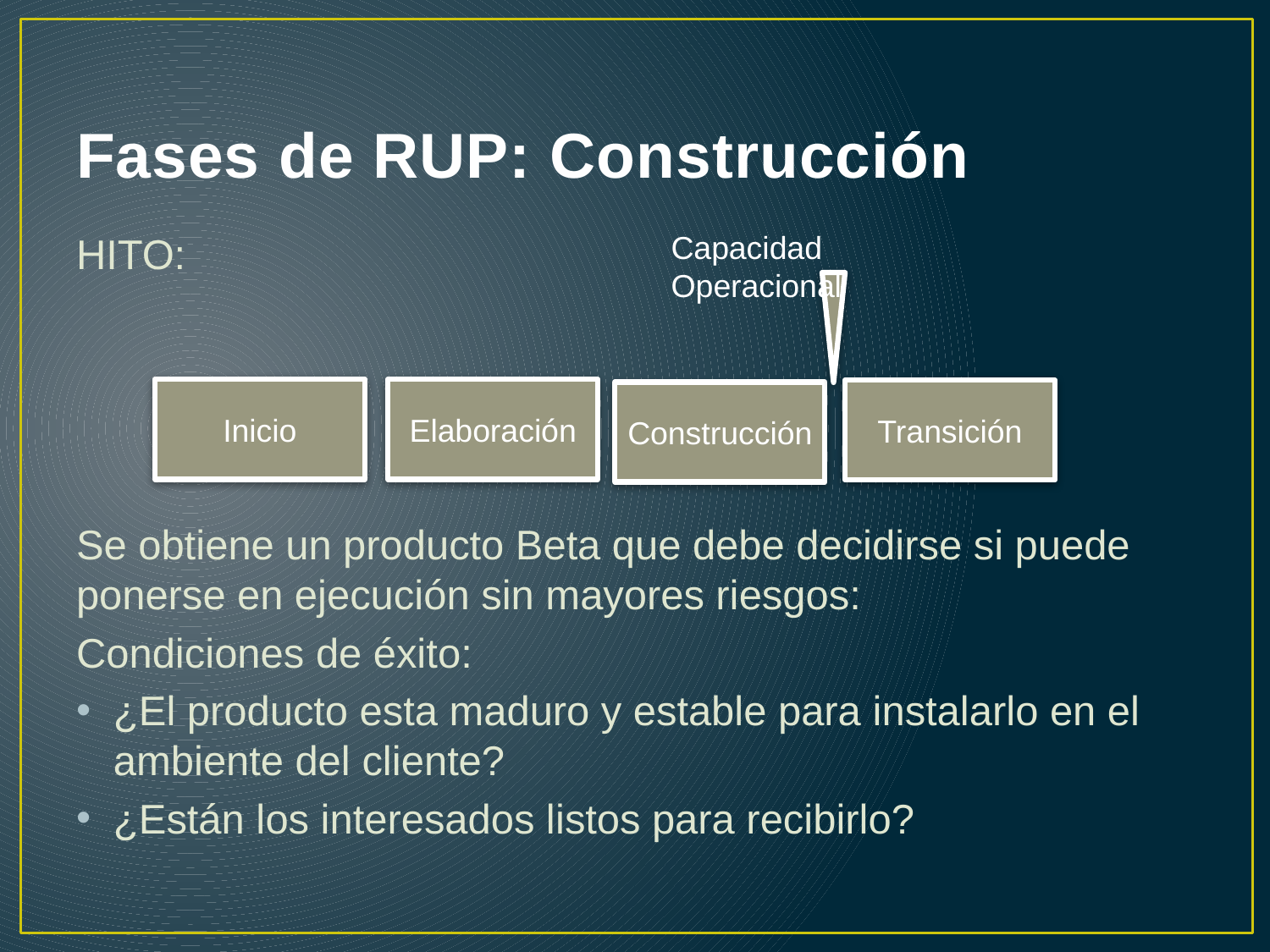

# Fases de RUP: Construcción
Capacidad Operacional
HITO:

Se obtiene un producto Beta que debe decidirse si puede ponerse en ejecución sin mayores riesgos:
Condiciones de éxito:
¿El producto esta maduro y estable para instalarlo en el ambiente del cliente?
¿Están los interesados listos para recibirlo?

Inicio
Elaboración
Transición
Construcción